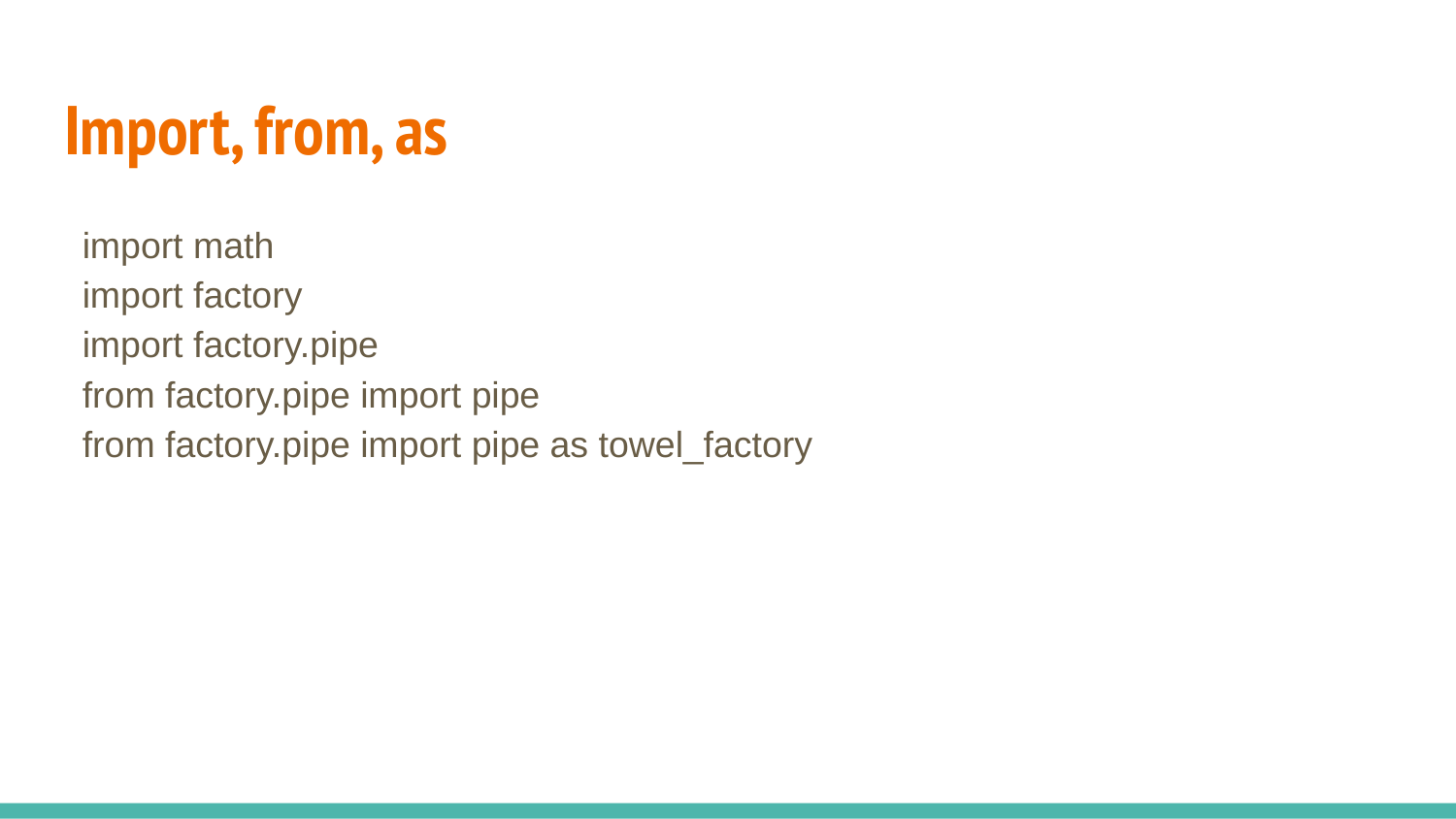

# Import, from, as
import math
import factory
import factory.pipe
from factory.pipe import pipe
from factory.pipe import pipe as towel_factory